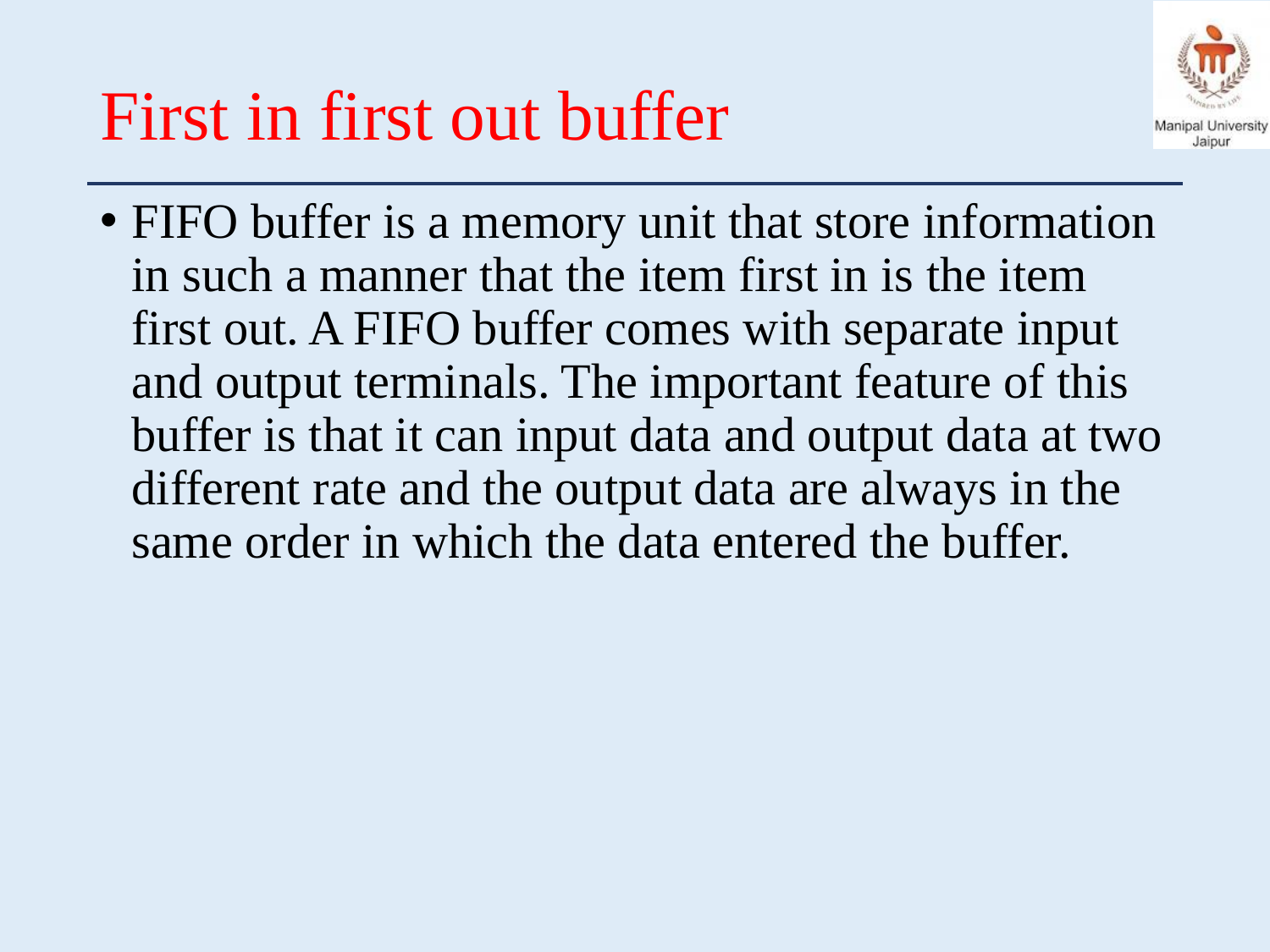

# First in first out buffer
FIFO buffer is a memory unit that store information in such a manner that the item first in is the item first out. A FIFO buffer comes with separate input and output terminals. The important feature of this buffer is that it can input data and output data at two different rate and the output data are always in the same order in which the data entered the buffer.